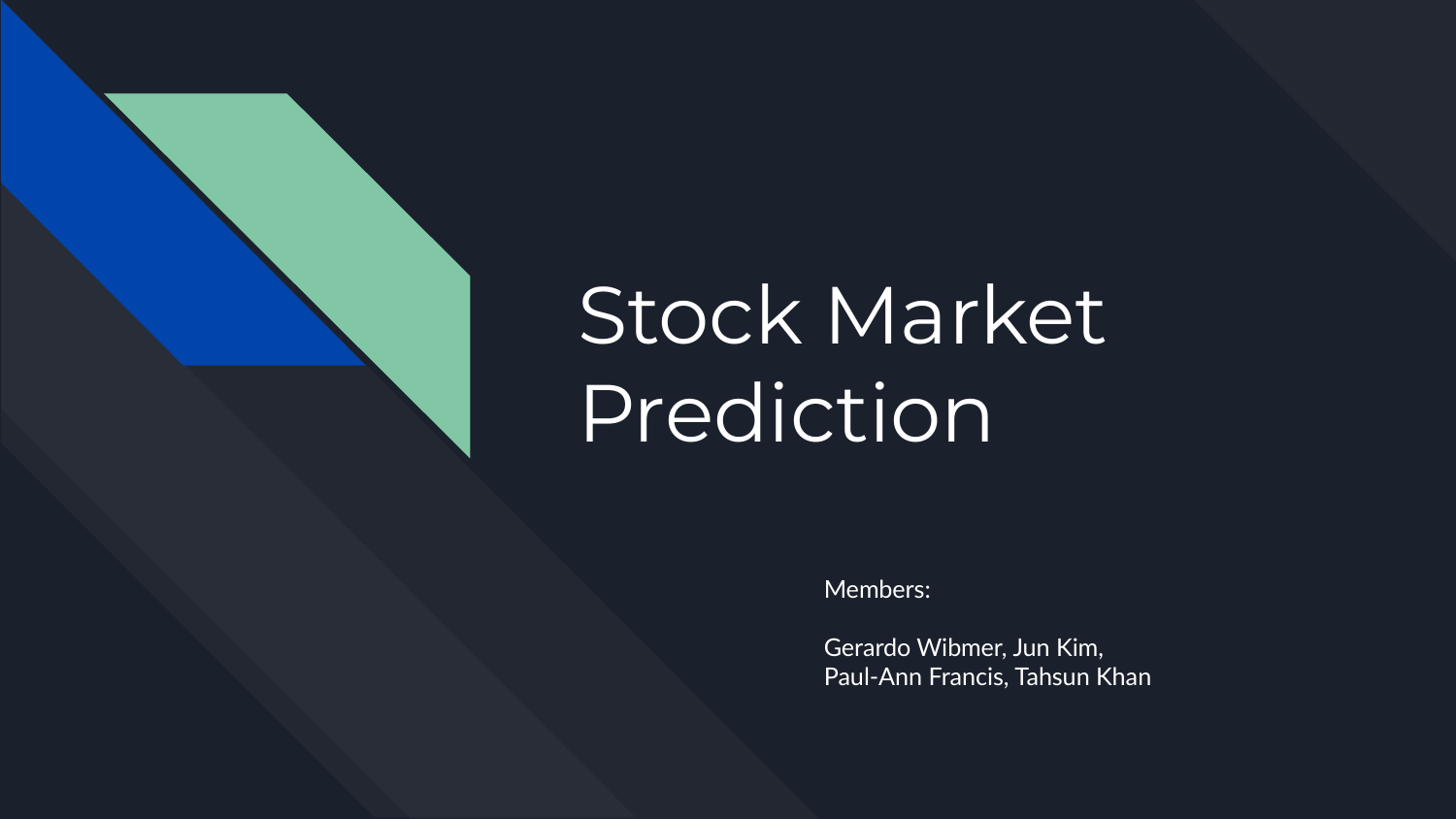

# Stock Market Prediction
Members:

Gerardo Wibmer, Jun Kim,
Paul-Ann Francis, Tahsun Khan